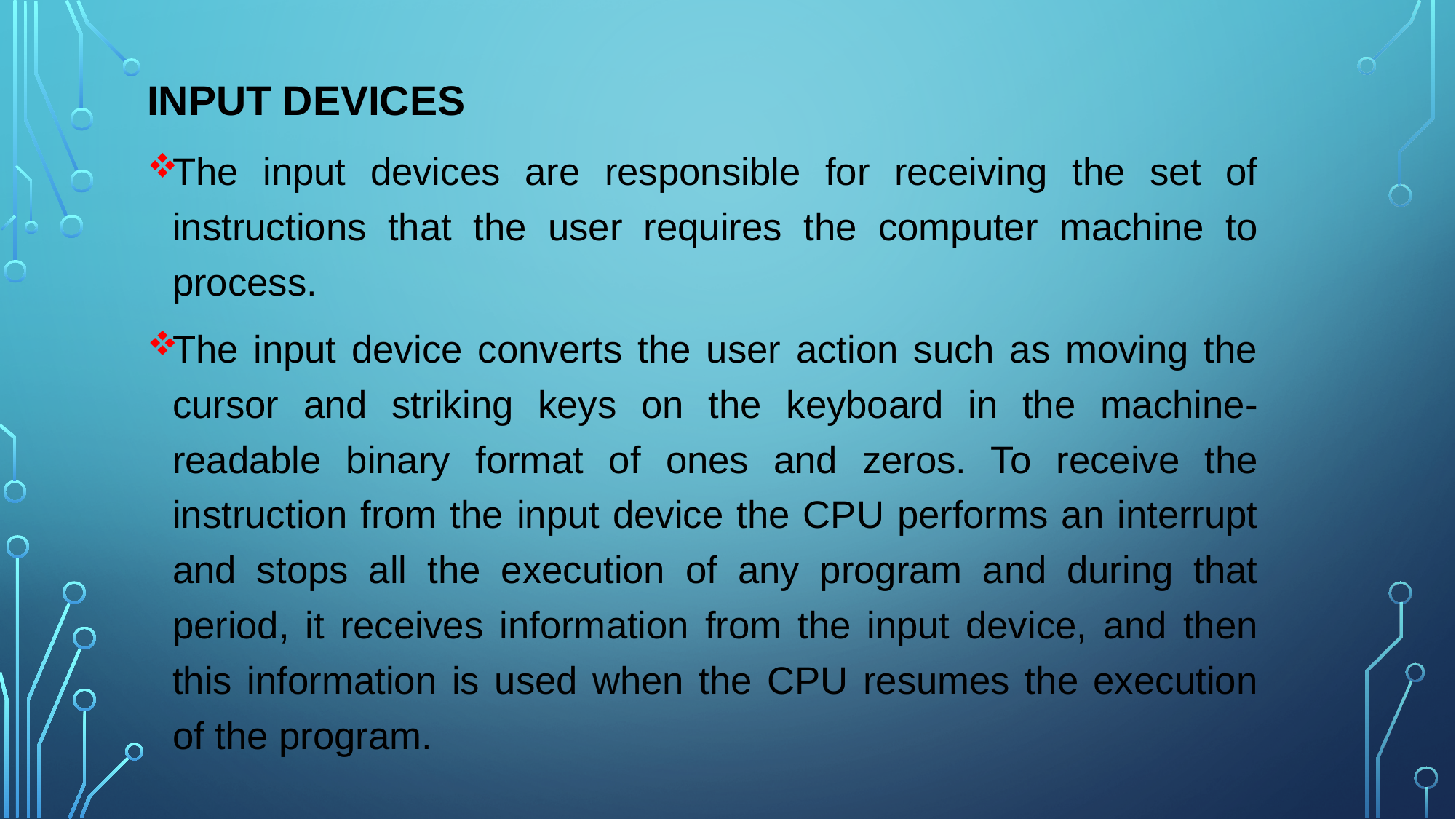

# Input devices
The input devices are responsible for receiving the set of instructions that the user requires the computer machine to process.
The input device converts the user action such as moving the cursor and striking keys on the keyboard in the machine-readable binary format of ones and zeros. To receive the instruction from the input device the CPU performs an interrupt and stops all the execution of any program and during that period, it receives information from the input device, and then this information is used when the CPU resumes the execution of the program.